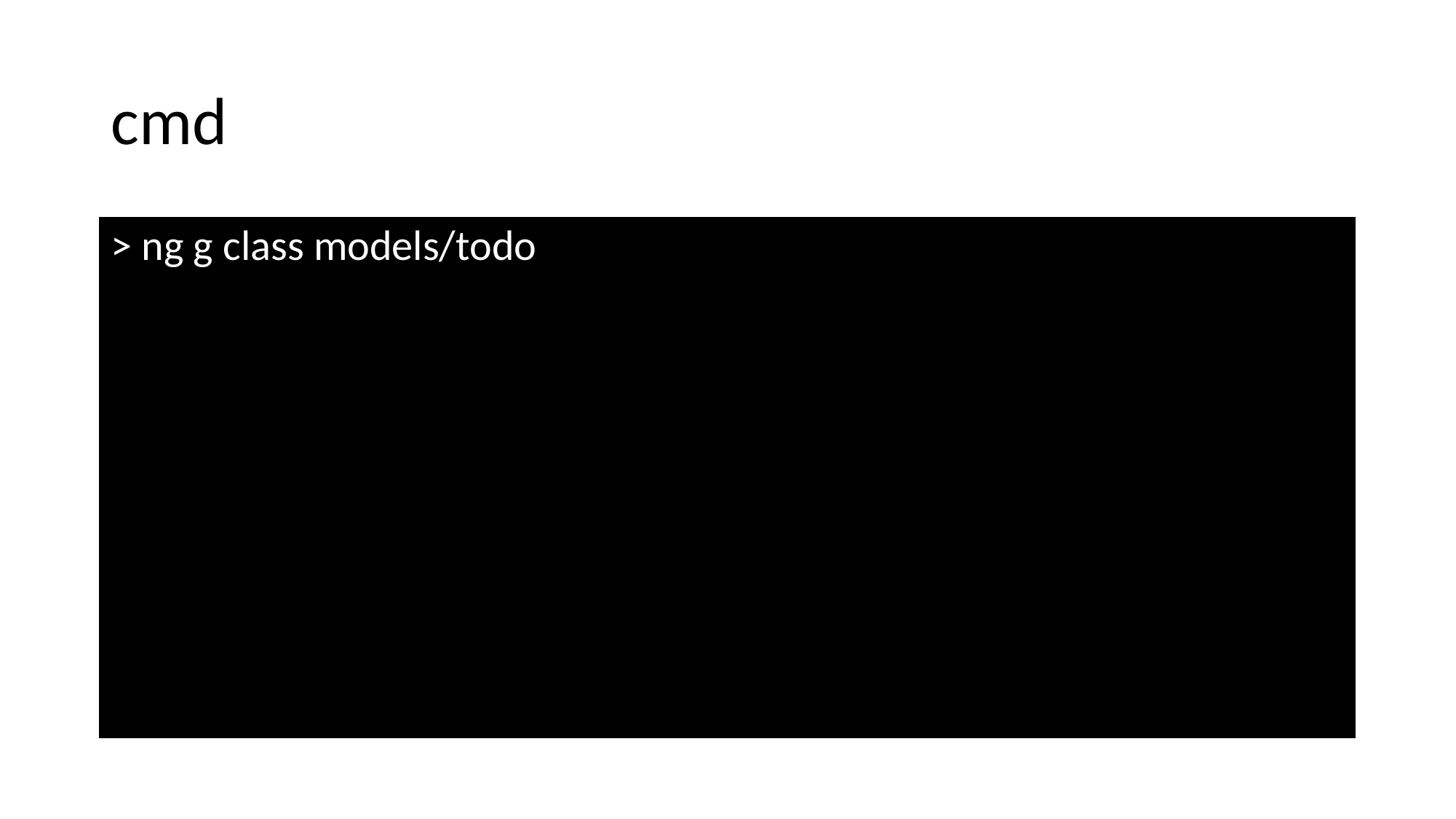

# cmd
> ng g class models/todo